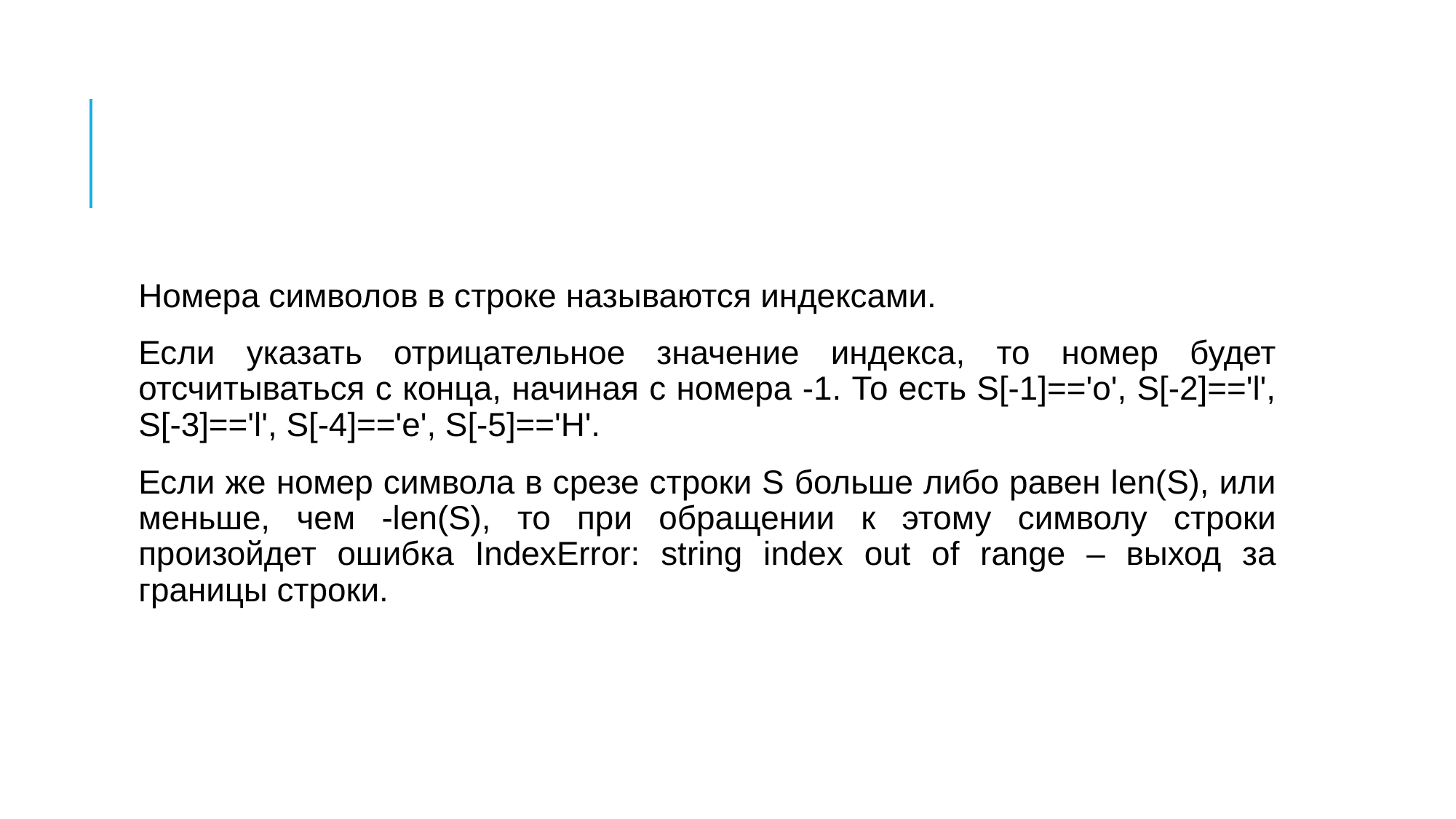

#
Номера символов в строке называются индексами.
Если указать отрицательное значение индекса, то номер будет отсчитываться с конца, начиная с номера -1. То есть S[-1]=='o', S[-2]=='l', S[-3]=='l', S[-4]=='e', S[-5]=='H'.
Если же номер символа в срезе строки S больше либо равен len(S), или меньше, чем -len(S), то при обращении к этому символу строки произойдет ошибка IndexError: string index out of range – выход за границы строки.